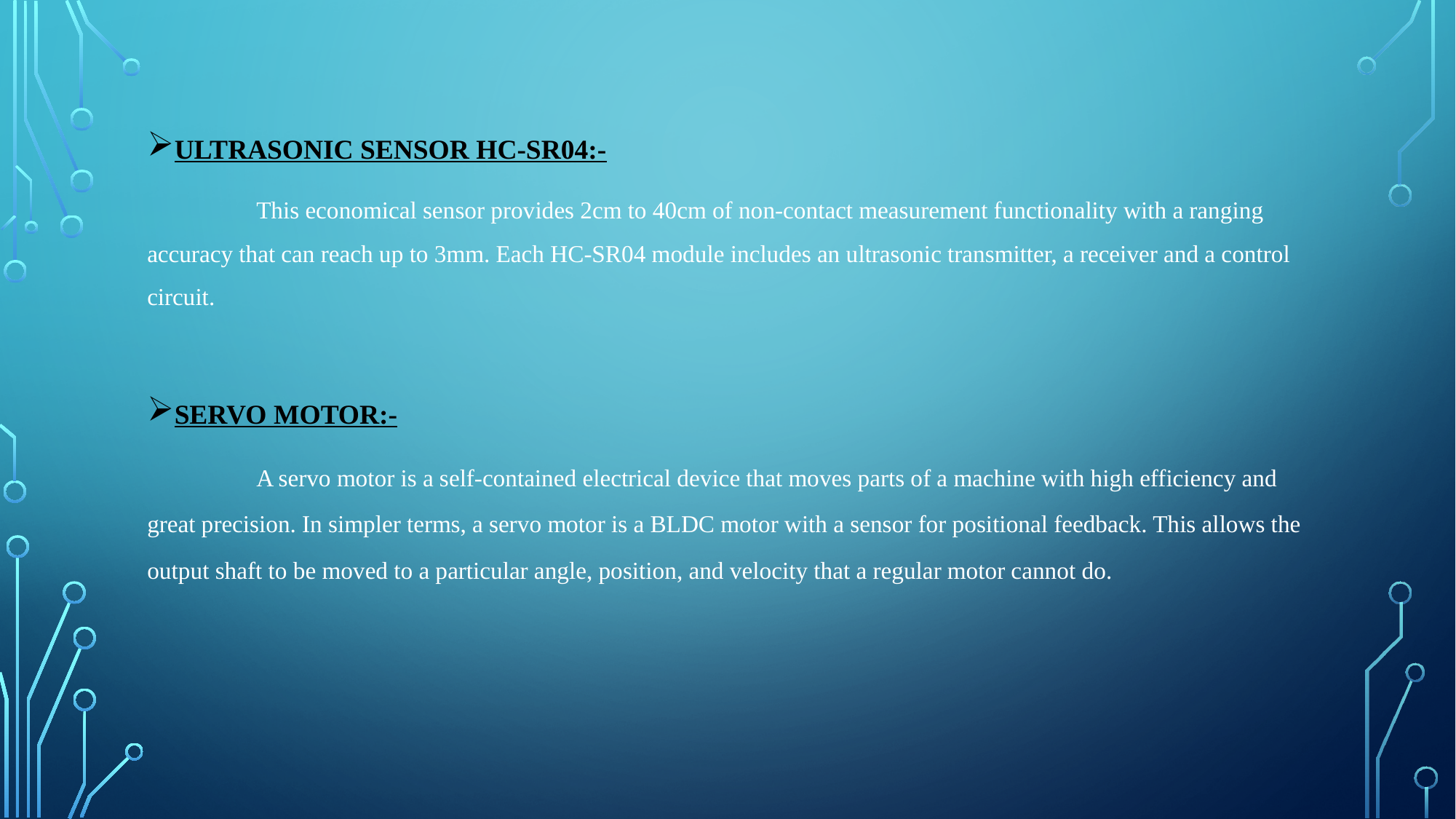

ULTRASONIC SENSOR HC-SR04:-
	This economical sensor provides 2cm to 40cm of non-contact measurement functionality with a ranging accuracy that can reach up to 3mm. Each HC-SR04 module includes an ultrasonic transmitter, a receiver and a control circuit.

SERVO MOTOR:-
	A servo motor is a self-contained electrical device that moves parts of a machine with high efficiency and great precision. In simpler terms, a servo motor is a BLDC motor with a sensor for positional feedback. This allows the output shaft to be moved to a particular angle, position, and velocity that a regular motor cannot do.